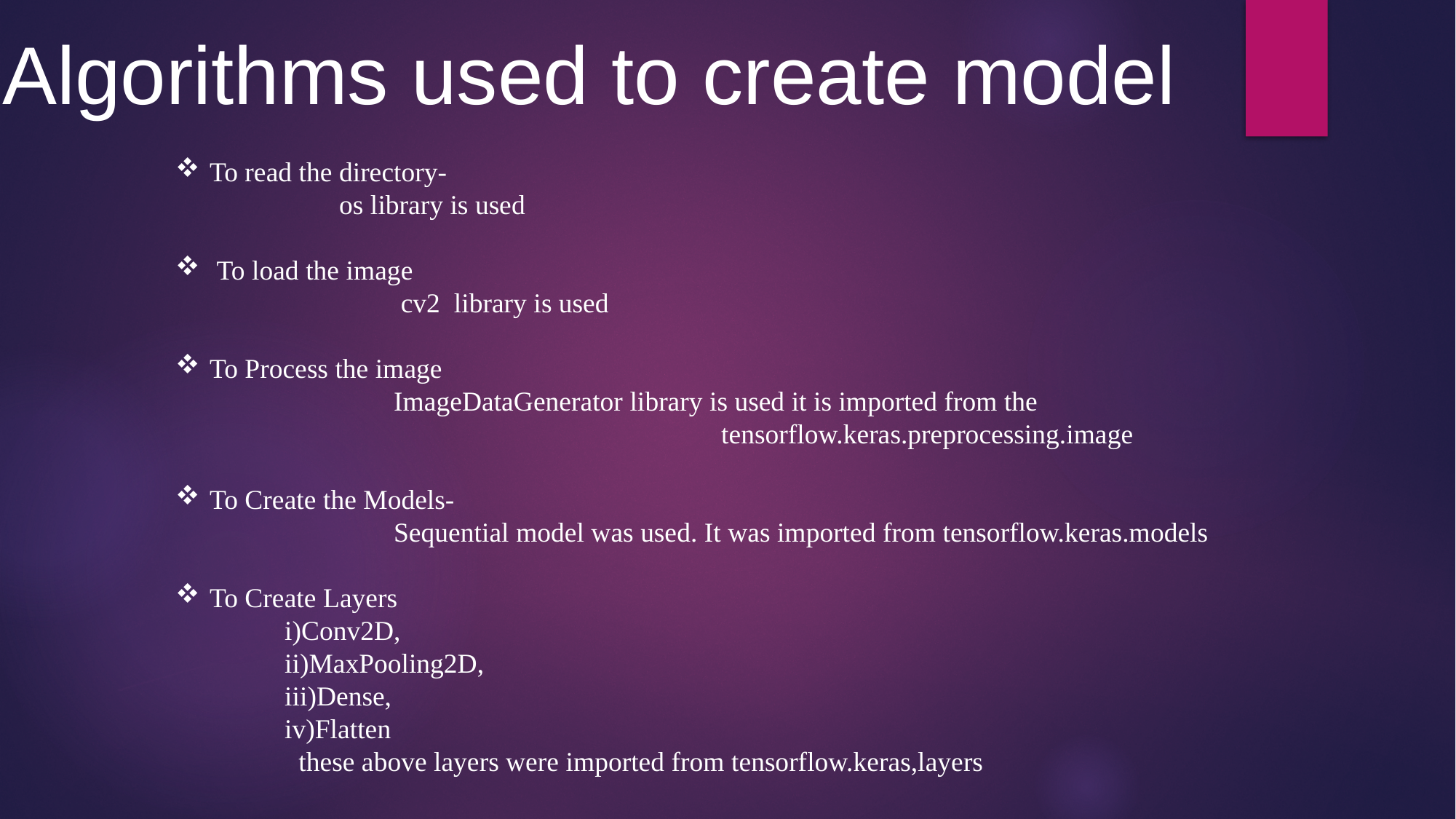

Algorithms used to create model

To read the directory-
	os library is used

 To load the image
		 cv2  library is used

To Process the image
		ImageDataGenerator library is used it is imported from the 				    				tensorflow.keras.preprocessing.image

To Create the Models-
		Sequential model was used. It was imported from tensorflow.keras.models

To Create Layers
i)Conv2D,
ii)MaxPooling2D,
iii)Dense,
iv)Flatten
  these above layers were imported from tensorflow.keras,layers